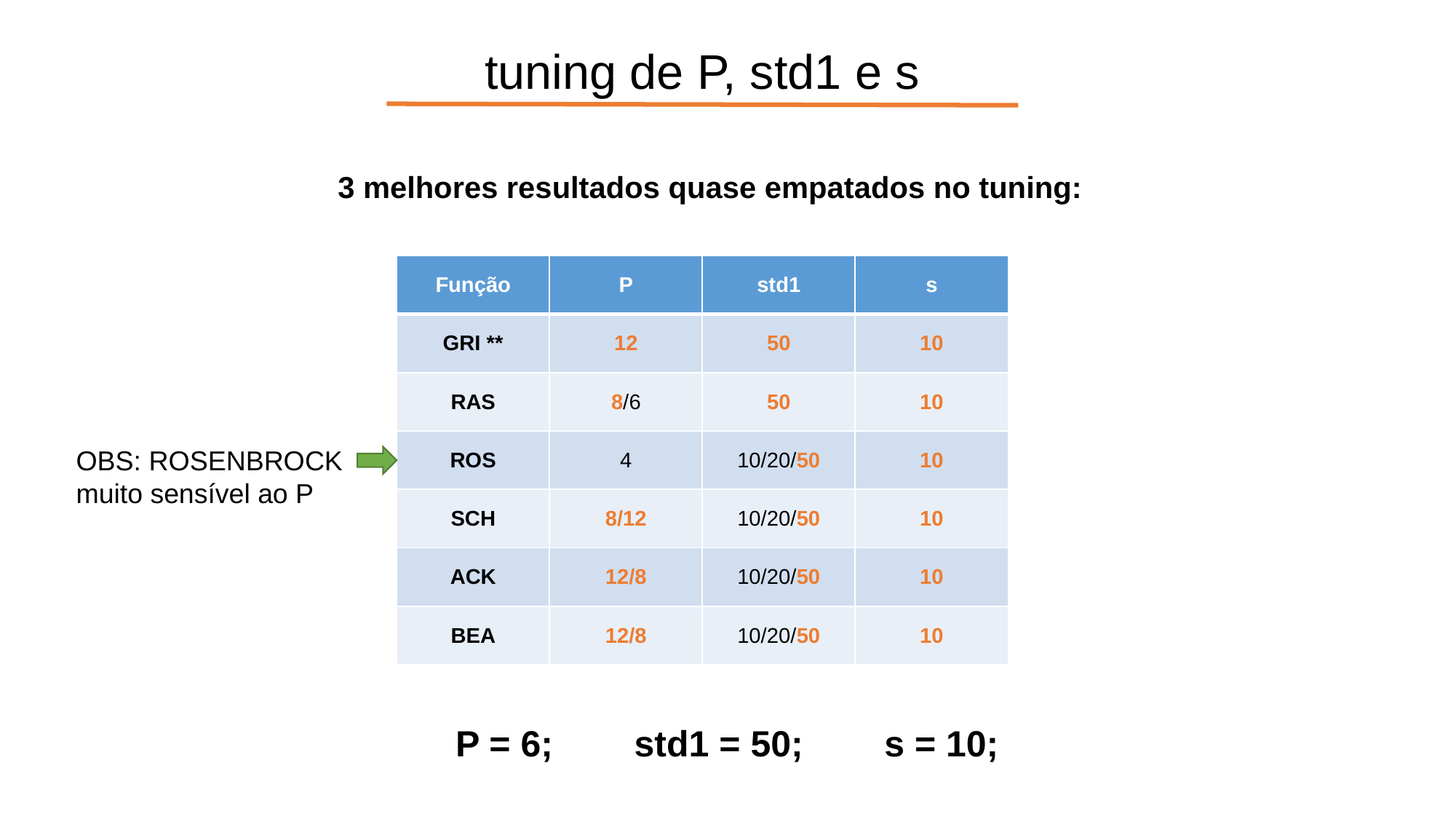

tuning de P, std1 e s
3 melhores resultados quase empatados no tuning:
| Função | P | std1 | s |
| --- | --- | --- | --- |
| GRI \*\* | 12 | 50 | 10 |
| RAS | 8/6 | 50 | 10 |
| ROS | 4 | 10/20/50 | 10 |
| SCH | 8/12 | 10/20/50 | 10 |
| ACK | 12/8 | 10/20/50 | 10 |
| BEA | 12/8 | 10/20/50 | 10 |
OBS: ROSENBROCK muito sensível ao P

P = 6;        std1 = 50;        s = 10;